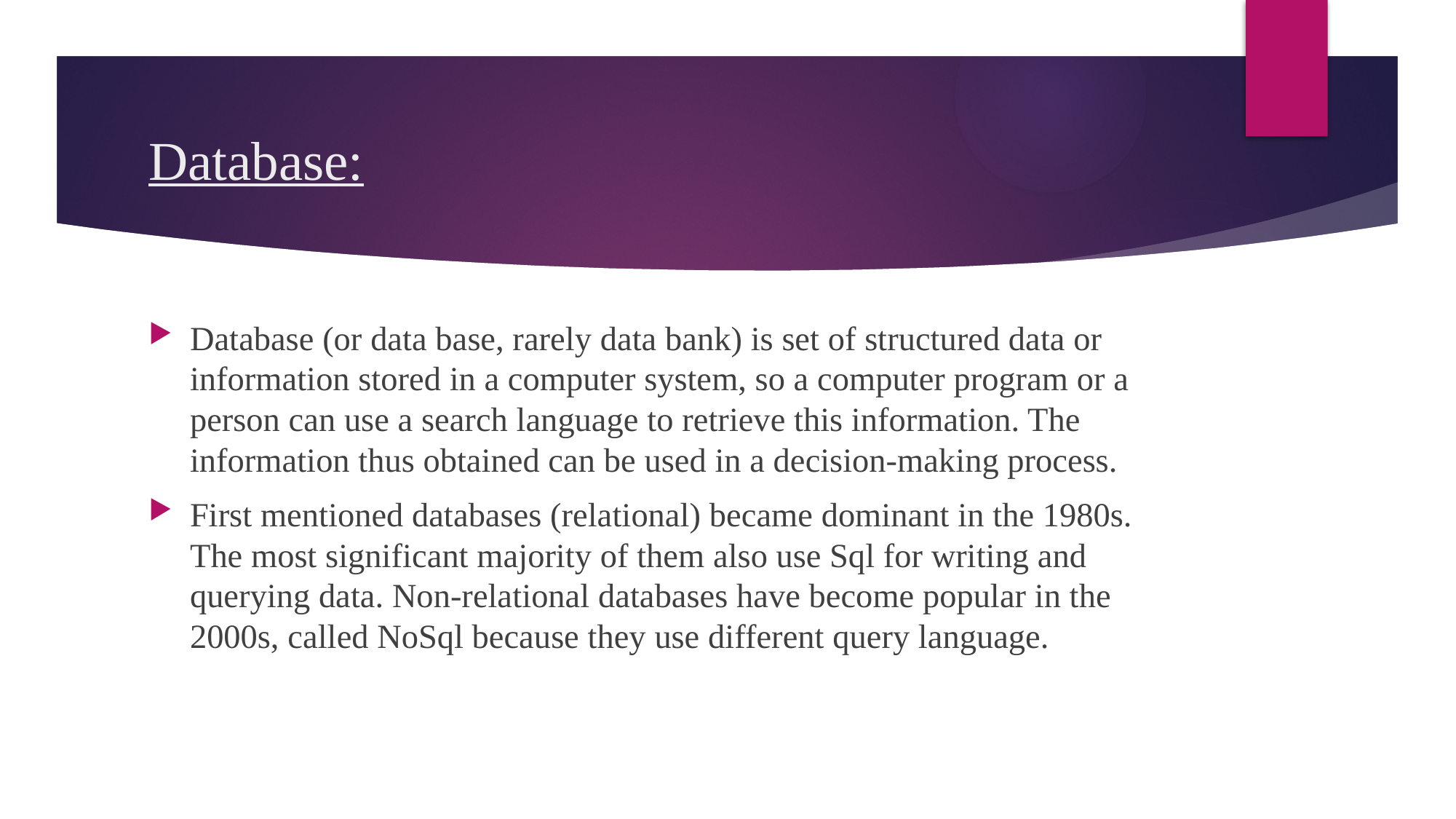

# Database:
Database (or data base, rarely data bank) is set of structured data or information stored in a computer system, so a computer program or a person can use a search language to retrieve this information. The information thus obtained can be used in a decision-making process.
First mentioned databases (relational) became dominant in the 1980s. The most significant majority of them also use Sql for writing and querying data. Non-relational databases have become popular in the 2000s, called NoSql because they use different query language.